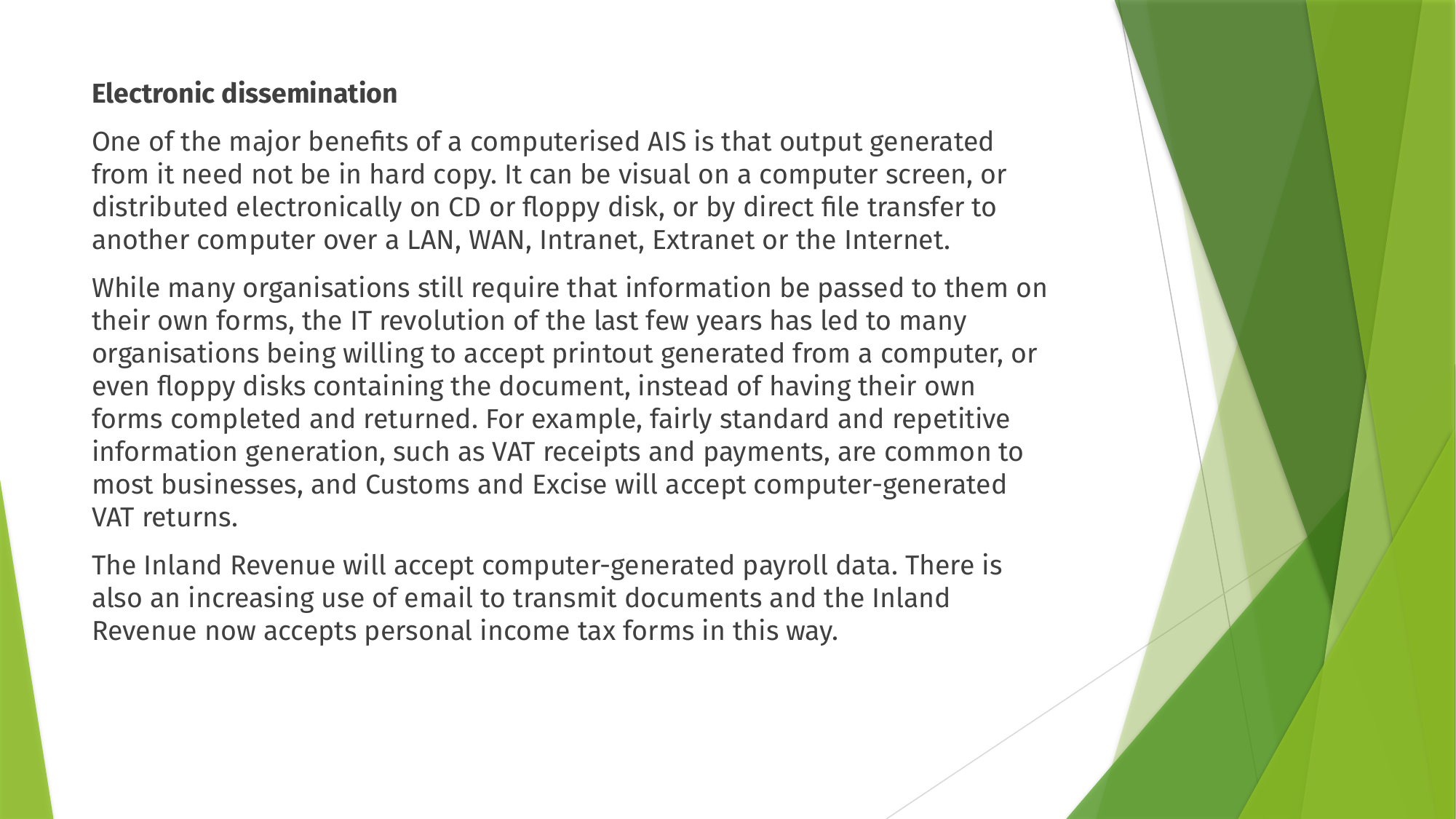

Electronic dissemination
One of the major benefits of a computerised AIS is that output generated from it need not be in hard copy. It can be visual on a computer screen, or distributed electronically on CD or floppy disk, or by direct file transfer to another computer over a LAN, WAN, Intranet, Extranet or the Internet.
While many organisations still require that information be passed to them on their own forms, the IT revolution of the last few years has led to many organisations being willing to accept printout generated from a computer, or even floppy disks containing the document, instead of having their own forms completed and returned. For example, fairly standard and repetitive information generation, such as VAT receipts and payments, are common to most businesses, and Customs and Excise will accept computer-generated VAT returns.
The Inland Revenue will accept computer-generated payroll data. There is also an increasing use of email to transmit documents and the Inland Revenue now accepts personal income tax forms in this way.